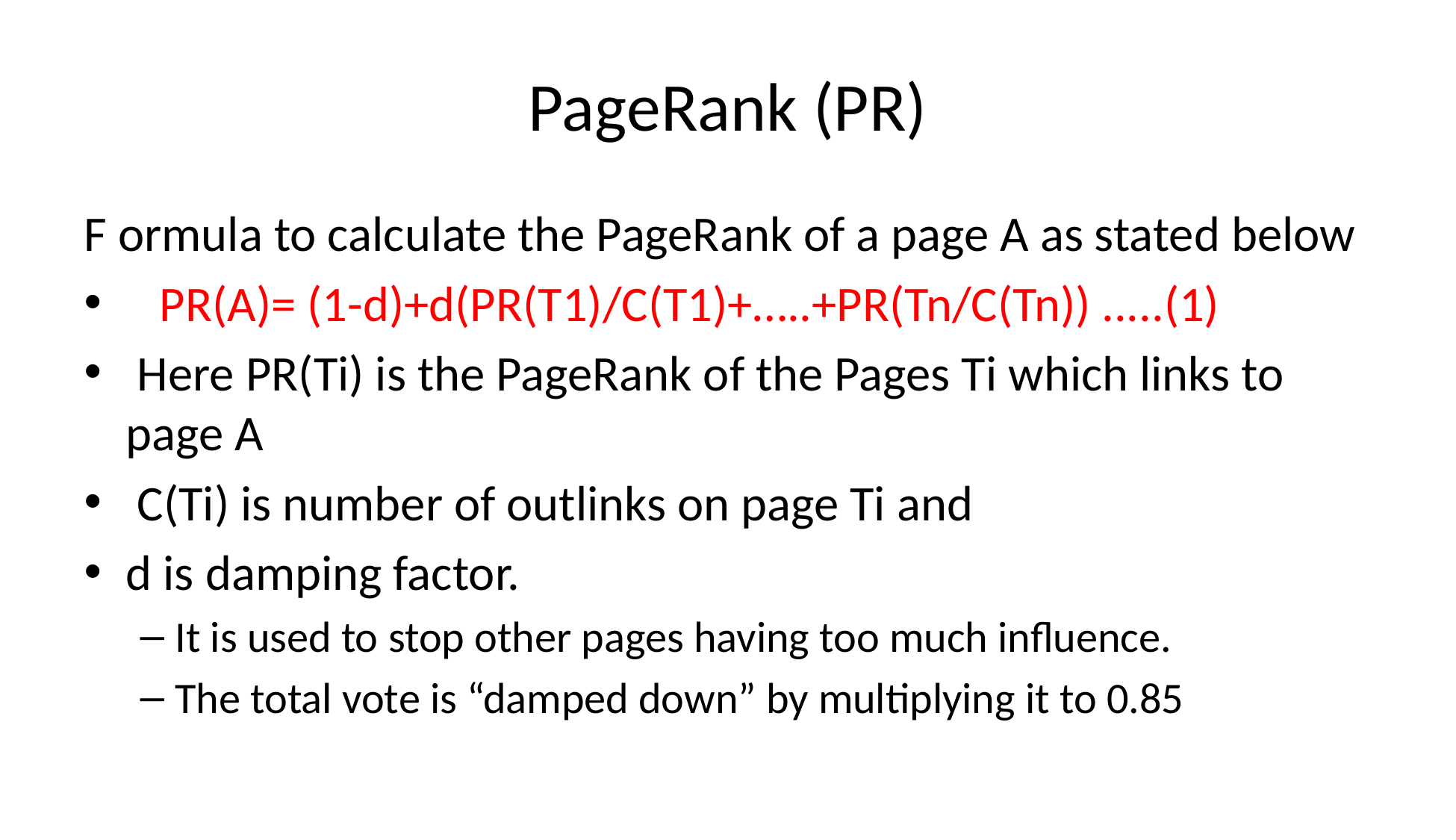

# PageRank (PR)
F ormula to calculate the PageRank of a page A as stated below
   PR(A)= (1-d)+d(PR(T1)/C(T1)+…..+PR(Tn/C(Tn)) .....(1)
 Here PR(Ti) is the PageRank of the Pages Ti which links to page A
 C(Ti) is number of outlinks on page Ti and
d is damping factor.
It is used to stop other pages having too much influence.
The total vote is “damped down” by multiplying it to 0.85